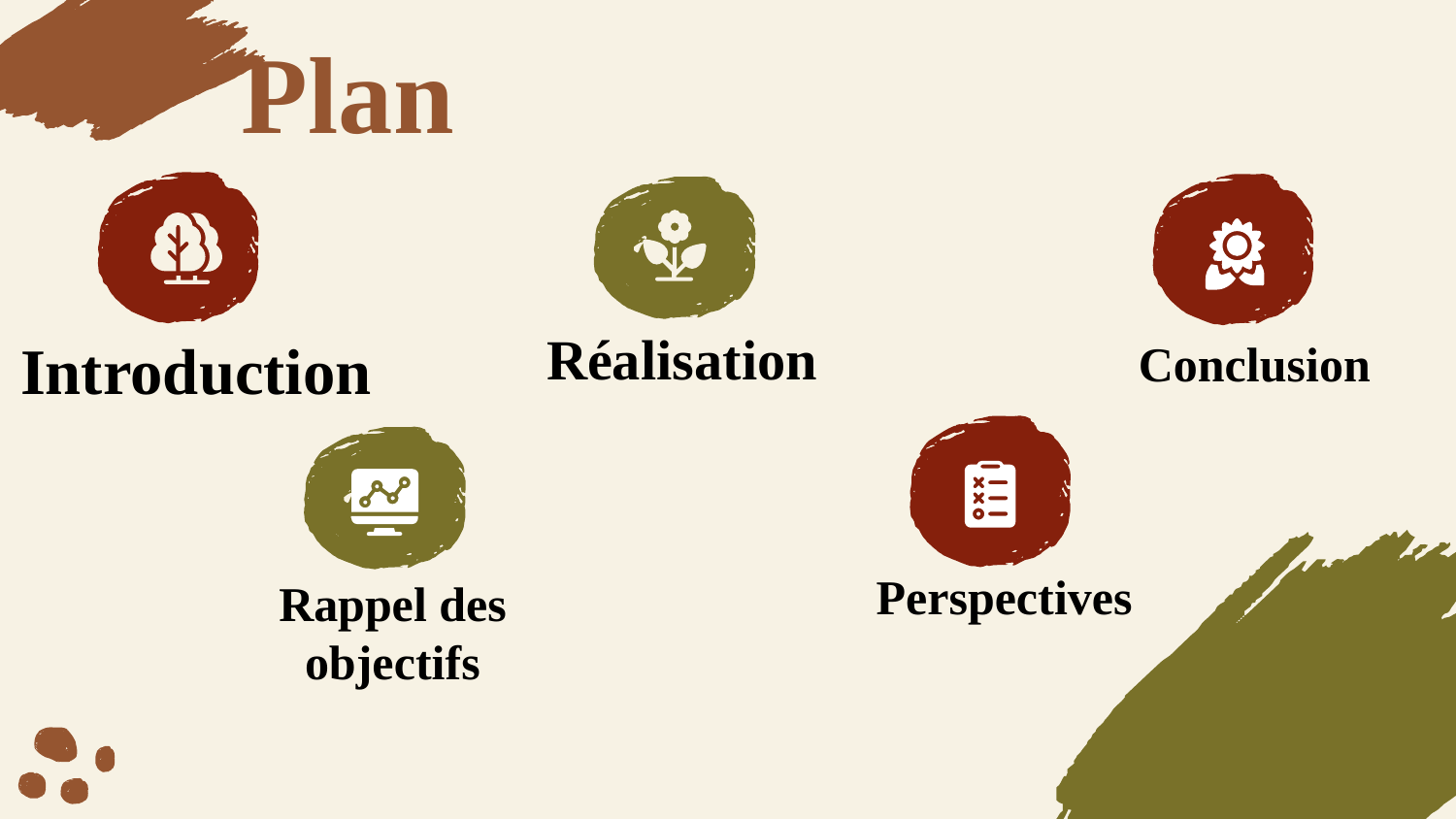

Plan

Réalisation
Introduction
Conclusion

Perspectives
Rappel des objectifs